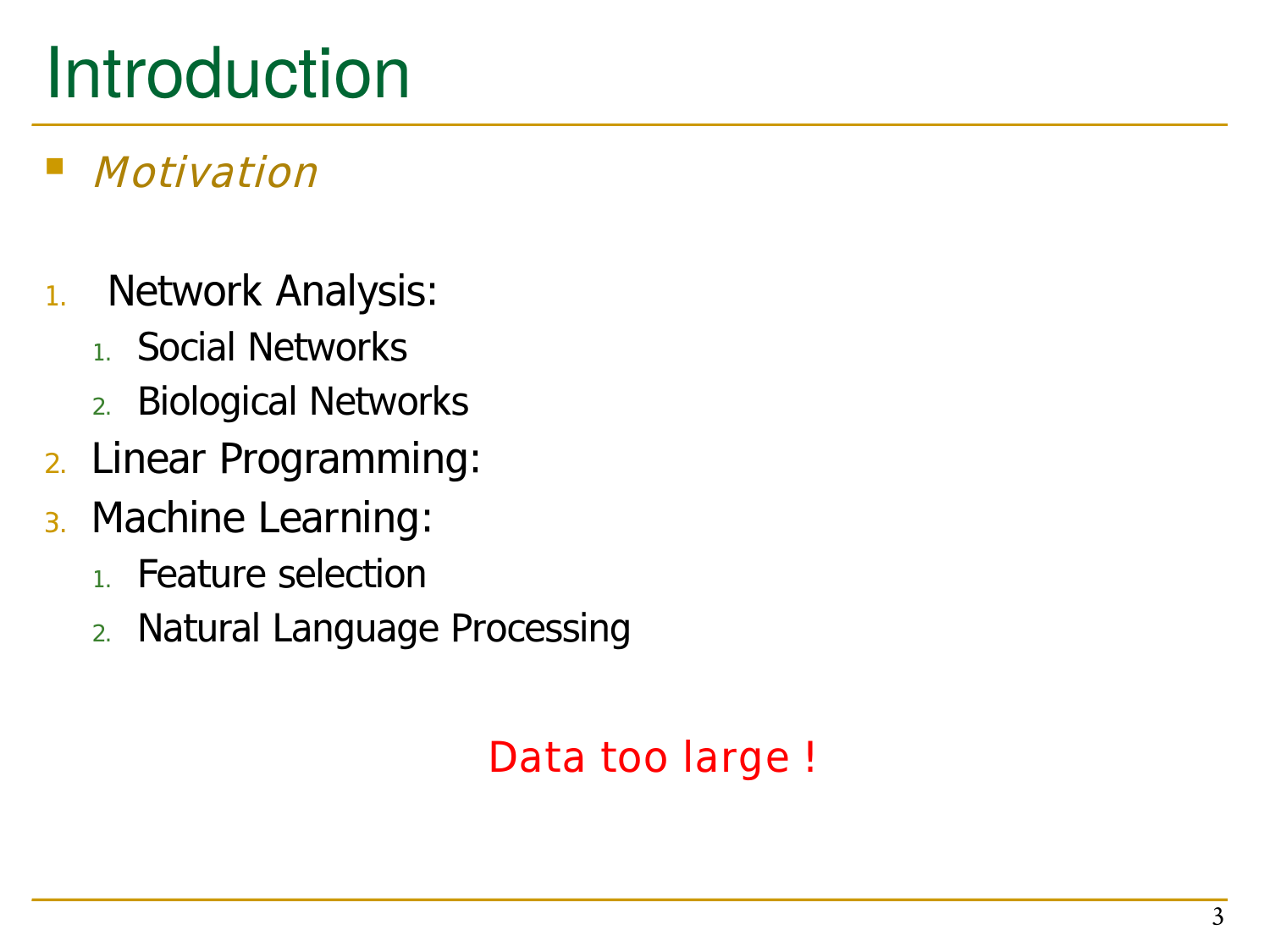

# Introduction
Motivation

Network Analysis:
Social Networks
Biological Networks
Linear Programming:
Machine Learning:
Feature selection
Natural Language Processing

Data too large !
3